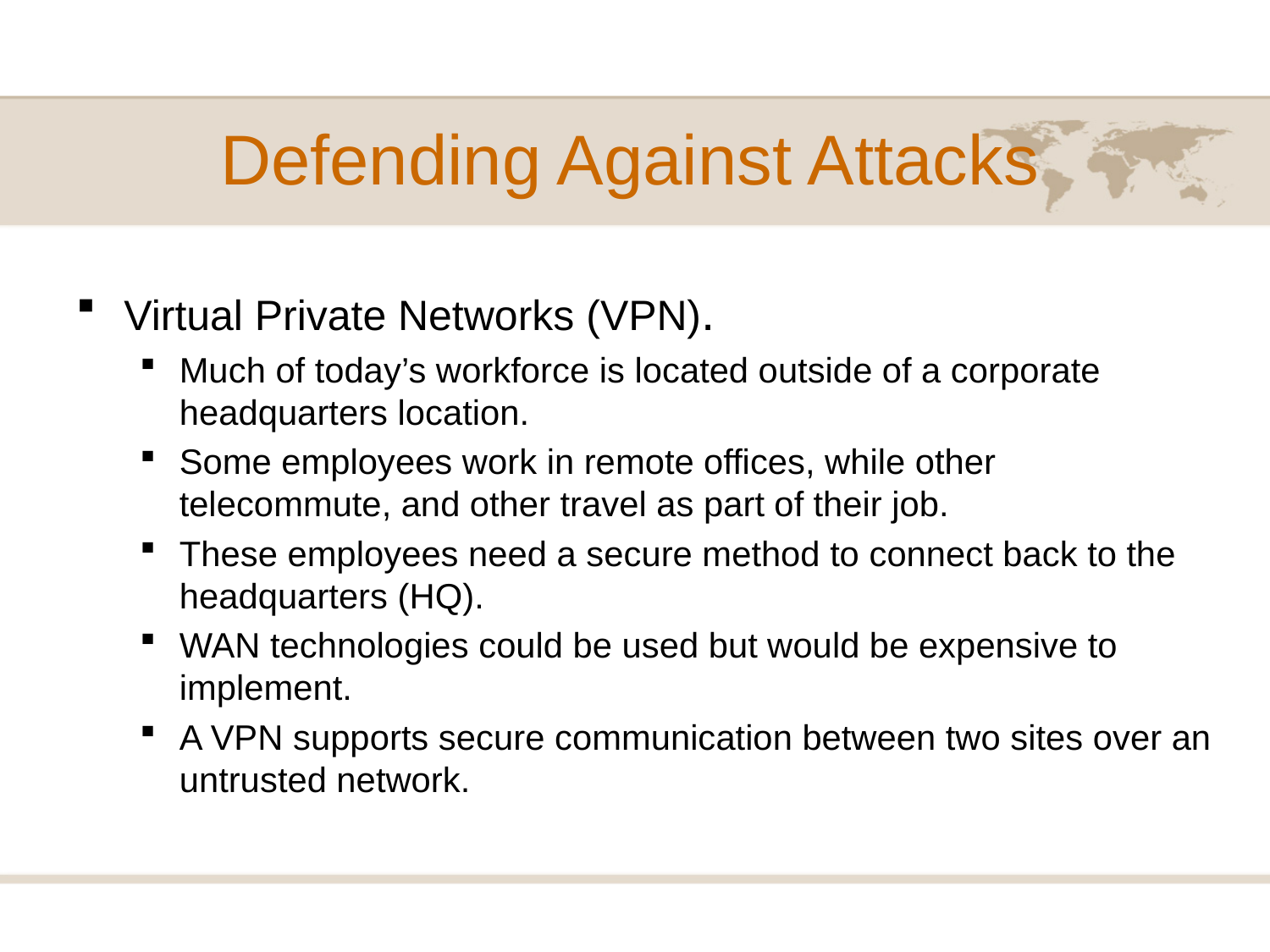

# Defending Against Attacks
Virtual Private Networks (VPN).
Much of today’s workforce is located outside of a corporate headquarters location.
Some employees work in remote offices, while other telecommute, and other travel as part of their job.
These employees need a secure method to connect back to the headquarters (HQ).
WAN technologies could be used but would be expensive to implement.
A VPN supports secure communication between two sites over an untrusted network.